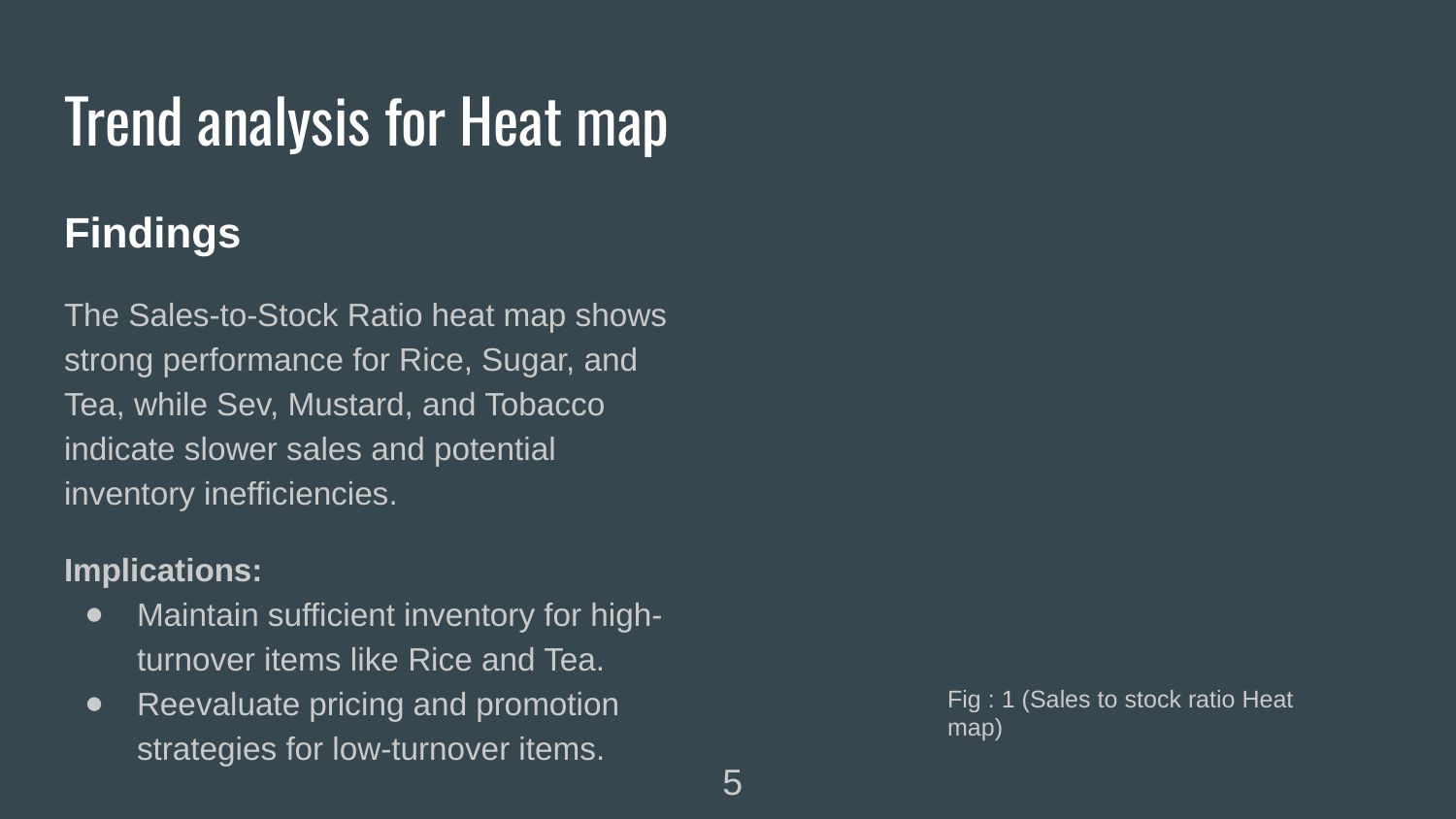

Trend analysis for Heat map
Findings
The Sales-to-Stock Ratio heat map shows strong performance for Rice, Sugar, and Tea, while Sev, Mustard, and Tobacco indicate slower sales and potential inventory inefficiencies.
Implications:
Maintain sufficient inventory for high-turnover items like Rice and Tea.
Reevaluate pricing and promotion strategies for low-turnover items.
Fig : 1 (Sales to stock ratio Heat map)
5